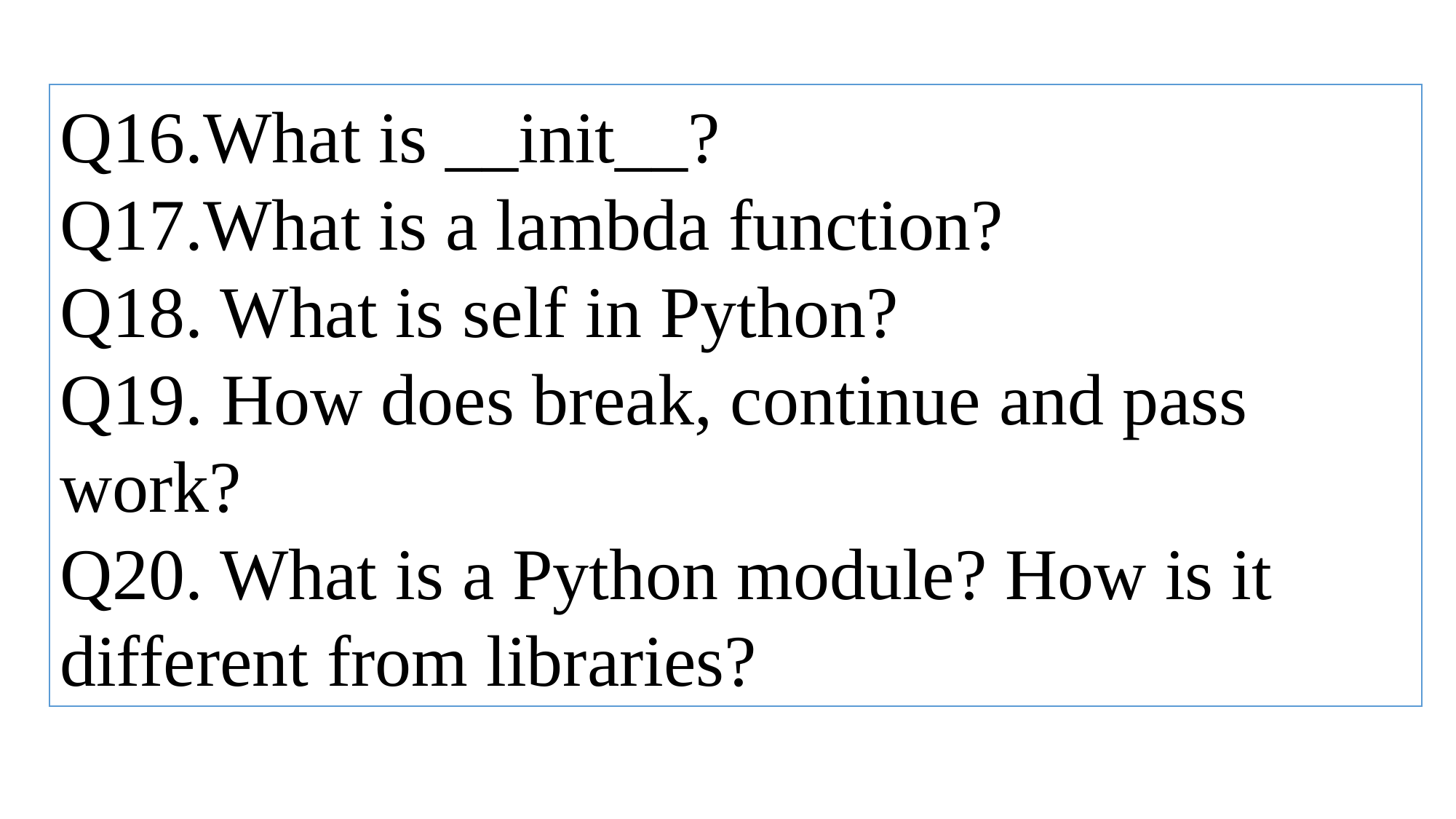

Q16.What is __init__?
Q17.What is a lambda function?
Q18. What is self in Python?
Q19. How does break, continue and pass work?
Q20. What is a Python module? How is it different from libraries?